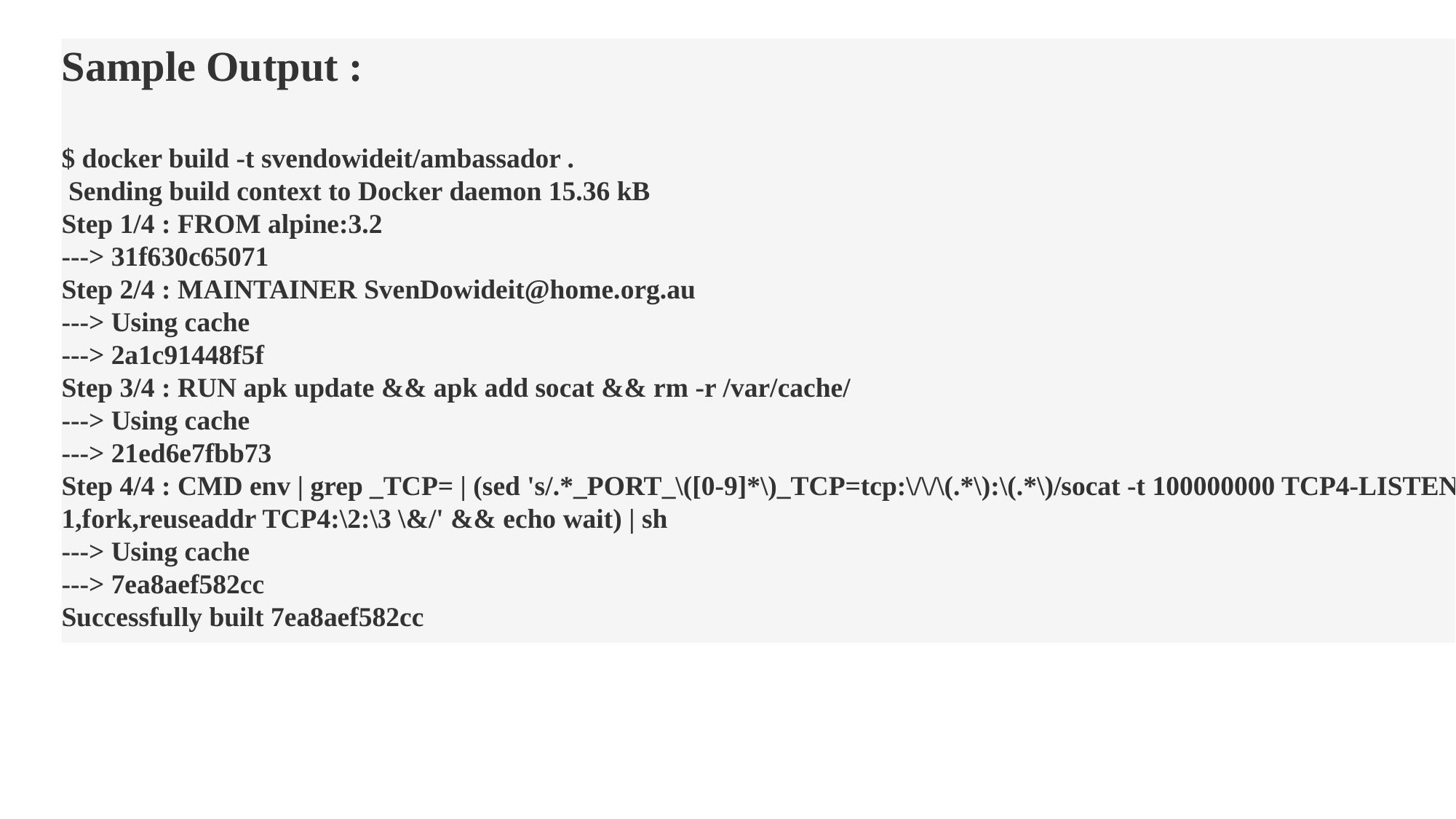

Sample Output :

$ docker build -t svendowideit/ambassador .
 Sending build context to Docker daemon 15.36 kB
Step 1/4 : FROM alpine:3.2
---> 31f630c65071
Step 2/4 : MAINTAINER SvenDowideit@home.org.au
---> Using cache
---> 2a1c91448f5f
Step 3/4 : RUN apk update && apk add socat && rm -r /var/cache/
---> Using cache
---> 21ed6e7fbb73
Step 4/4 : CMD env | grep _TCP= | (sed 's/.*_PORT_\([0-9]*\)_TCP=tcp:\/\/\(.*\):\(.*\)/socat -t 100000000 TCP4-LISTEN:\1,fork,reuseaddr TCP4:\2:\3 \&/' && echo wait) | sh
---> Using cache
---> 7ea8aef582cc
Successfully built 7ea8aef582cc